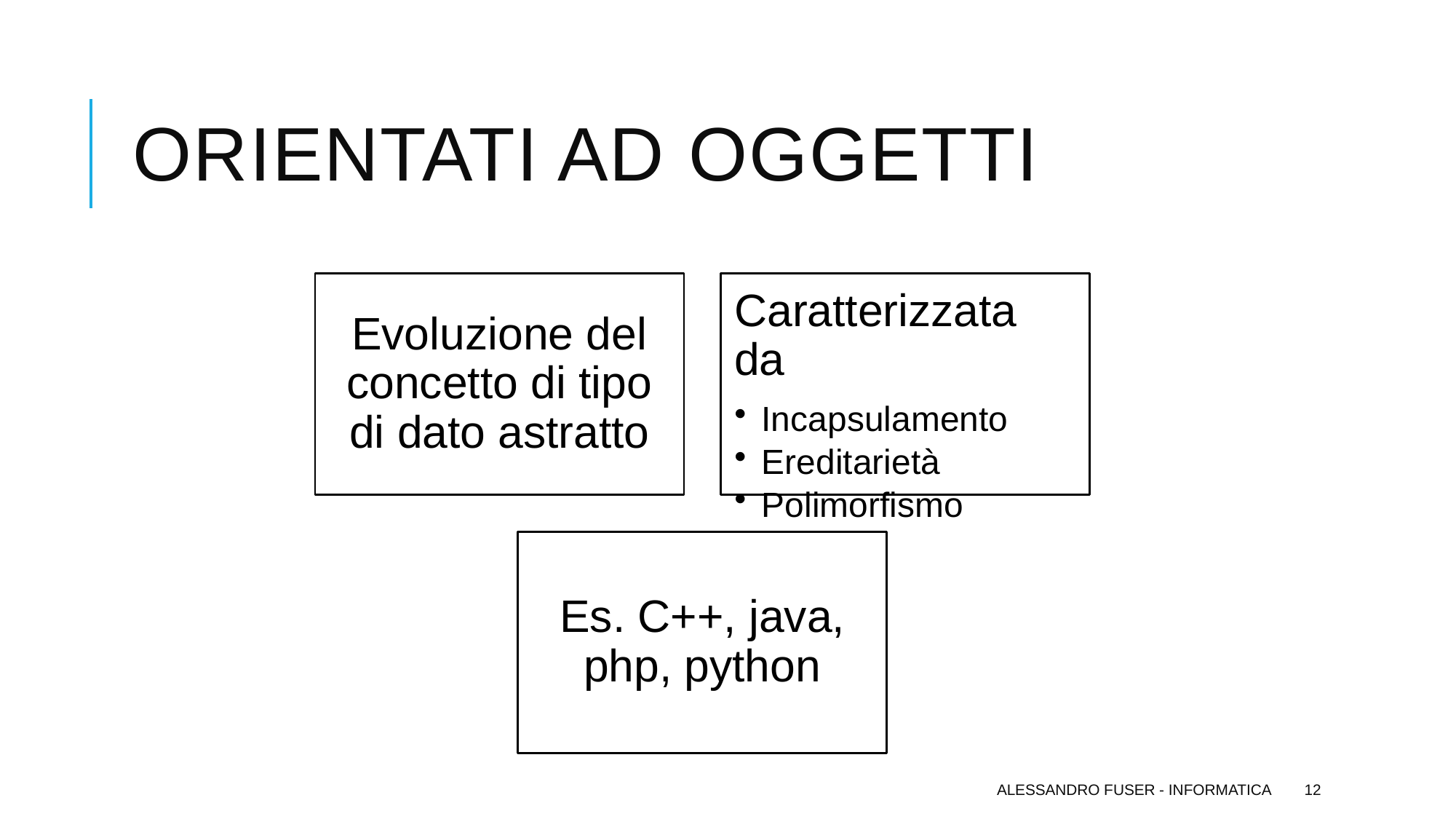

# Orientati ad oggetti
Evoluzione del concetto di tipo di dato astratto
Caratterizzata da
Incapsulamento
Ereditarietà
Polimorfismo
Es. C++, java, php, python
Alessandro Fuser - Informatica
12